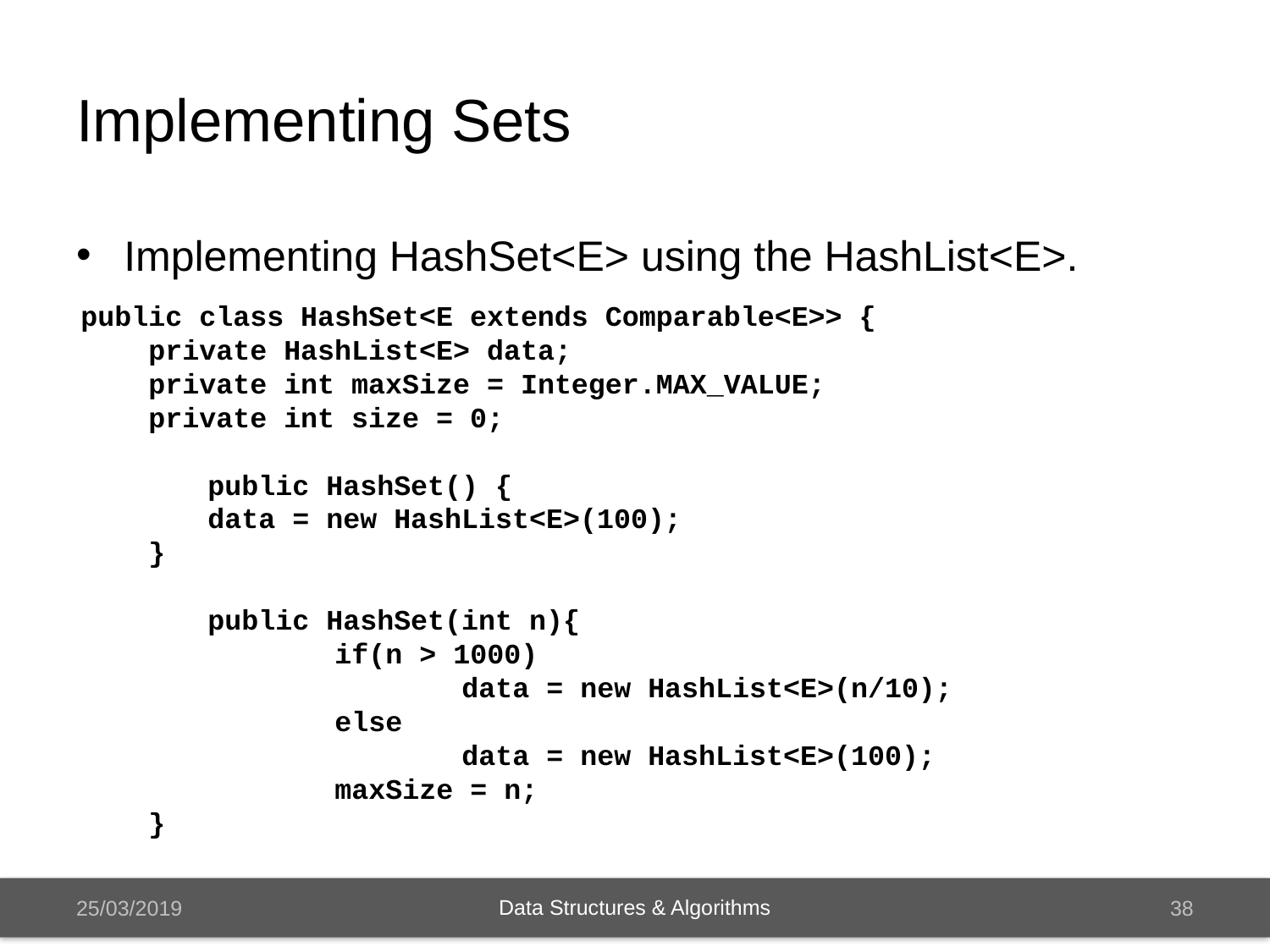

# Implementing Sets
Implementing HashSet<E> using the HashList<E>.
public class HashSet<E extends Comparable<E>> {
    private HashList<E> data;
    private int maxSize = Integer.MAX_VALUE;
    private int size = 0;

	public HashSet() {
     	data = new HashList<E>(100);
    }

	public HashSet(int n){
		if(n > 1000)
			data = new HashList<E>(n/10);
		else
			data = new HashList<E>(100);
		maxSize = n;
    }
25/03/2019
38